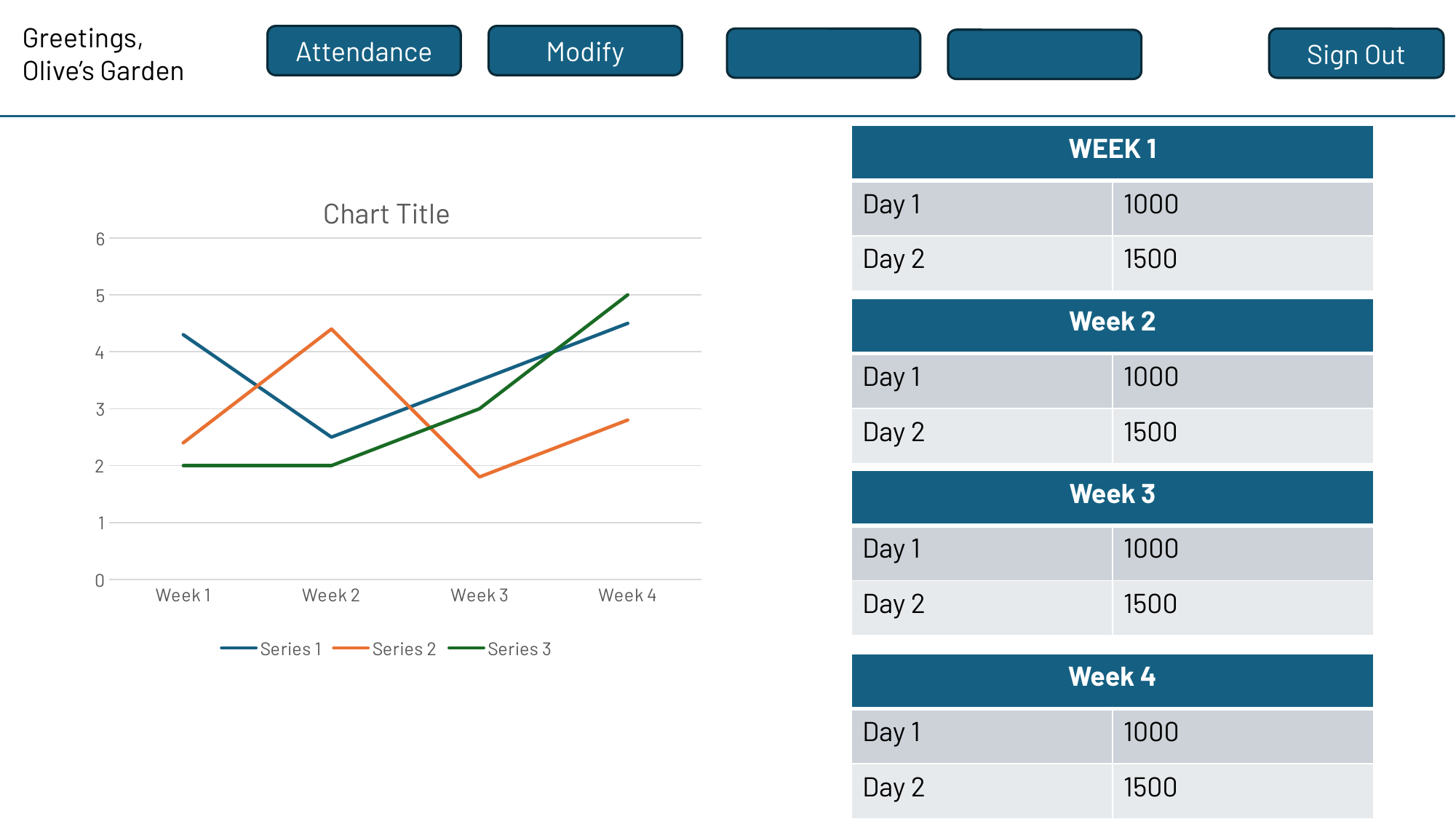

Greetings,
Olive’s Garden
Attendance
Modify

Sign Out

| WEEK 1 |  |
| --- | --- |
| Day 1 | 1000 |
| Day 2 | 1500 |

### Chart:

| Category | Series 1 | Series 2 | Series 3 |
|---|---|---|---|
| Week 1 | 4.3 | 2.4 | 2.0 |
| Week 2 | 2.5 | 4.4 | 2.0 |
| Week 3 | 3.5 | 1.8 | 3.0 |
| Week 4 | 4.5 | 2.8 | 5.0 |
| Week 2 |  |
| --- | --- |
| Day 1 | 1000 |
| Day 2 | 1500 |
| Week 3 |  |
| --- | --- |
| Day 1 | 1000 |
| Day 2 | 1500 |
| Week 4 |  |
| --- | --- |
| Day 1 | 1000 |
| Day 2 | 1500 |